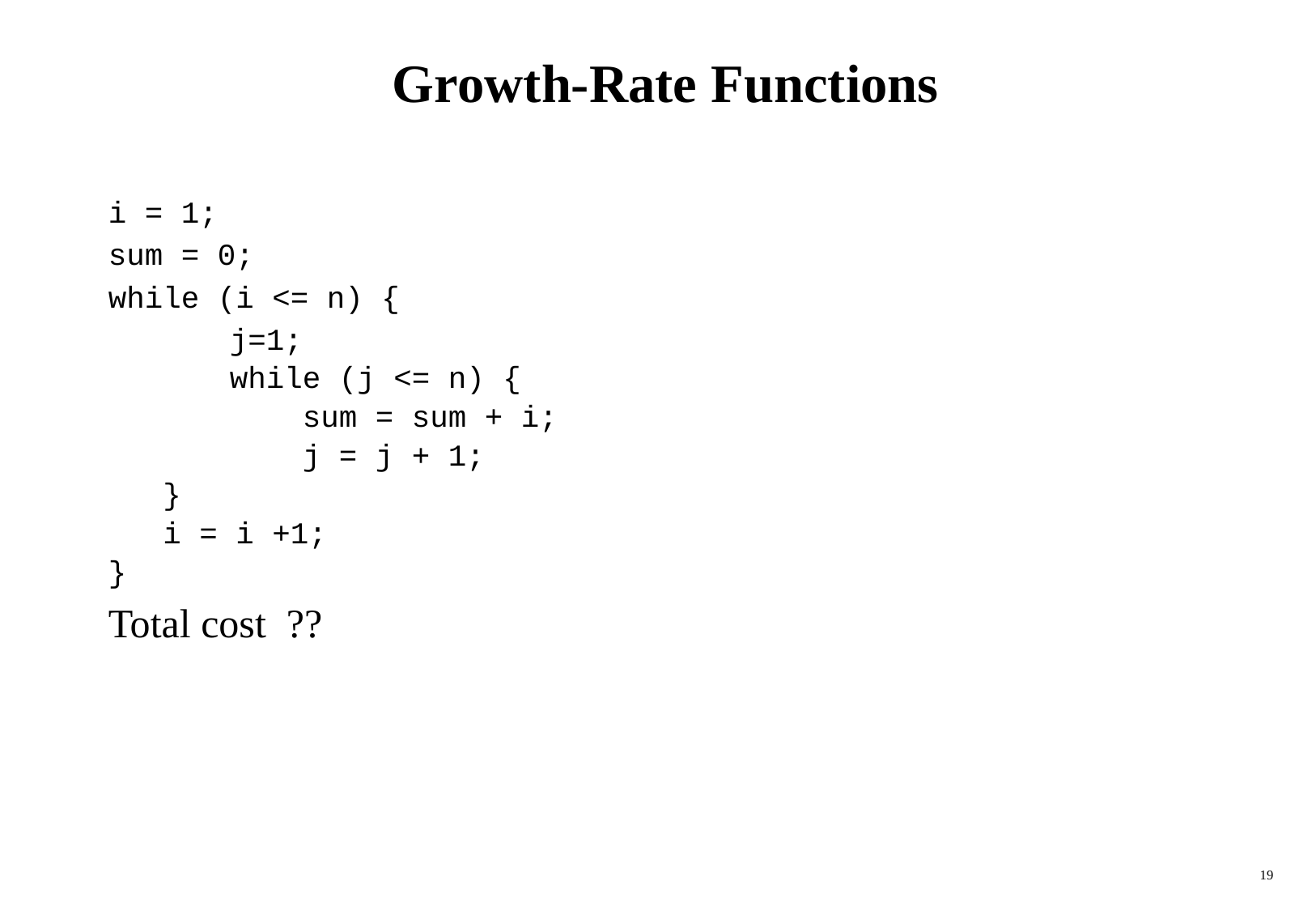

# Growth-Rate Functions

	i = 1;
	sum = 0;
	while (i <= n) {
		j=1;
		while (j <= n) {
		    sum = sum + i;
		    j = j + 1;
	   }
	   i = i +1;
	}
	Total cost  ??

19